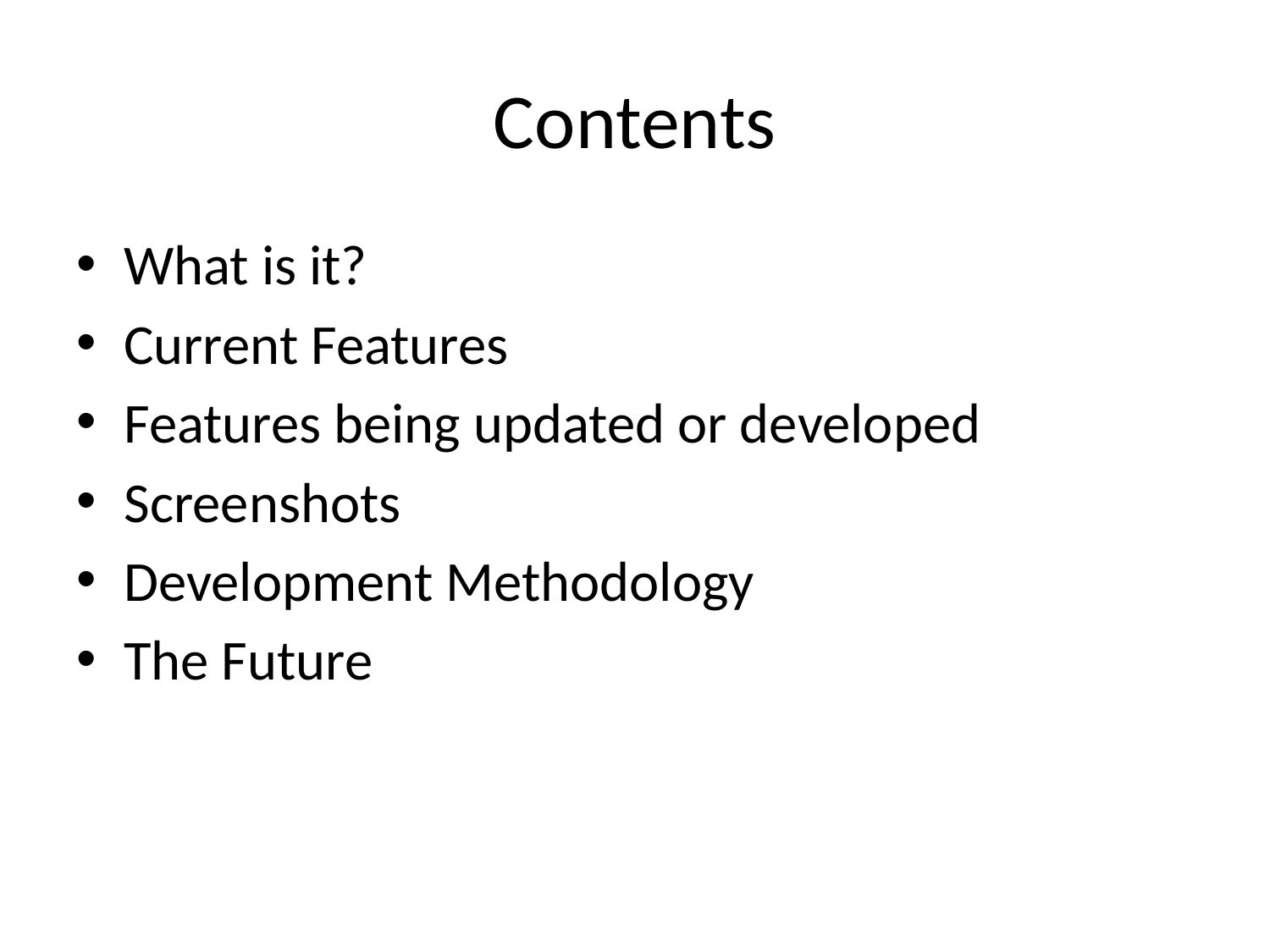

# Contents
What is it?
Current Features
Features being updated or developed
Screenshots
Development Methodology
The Future